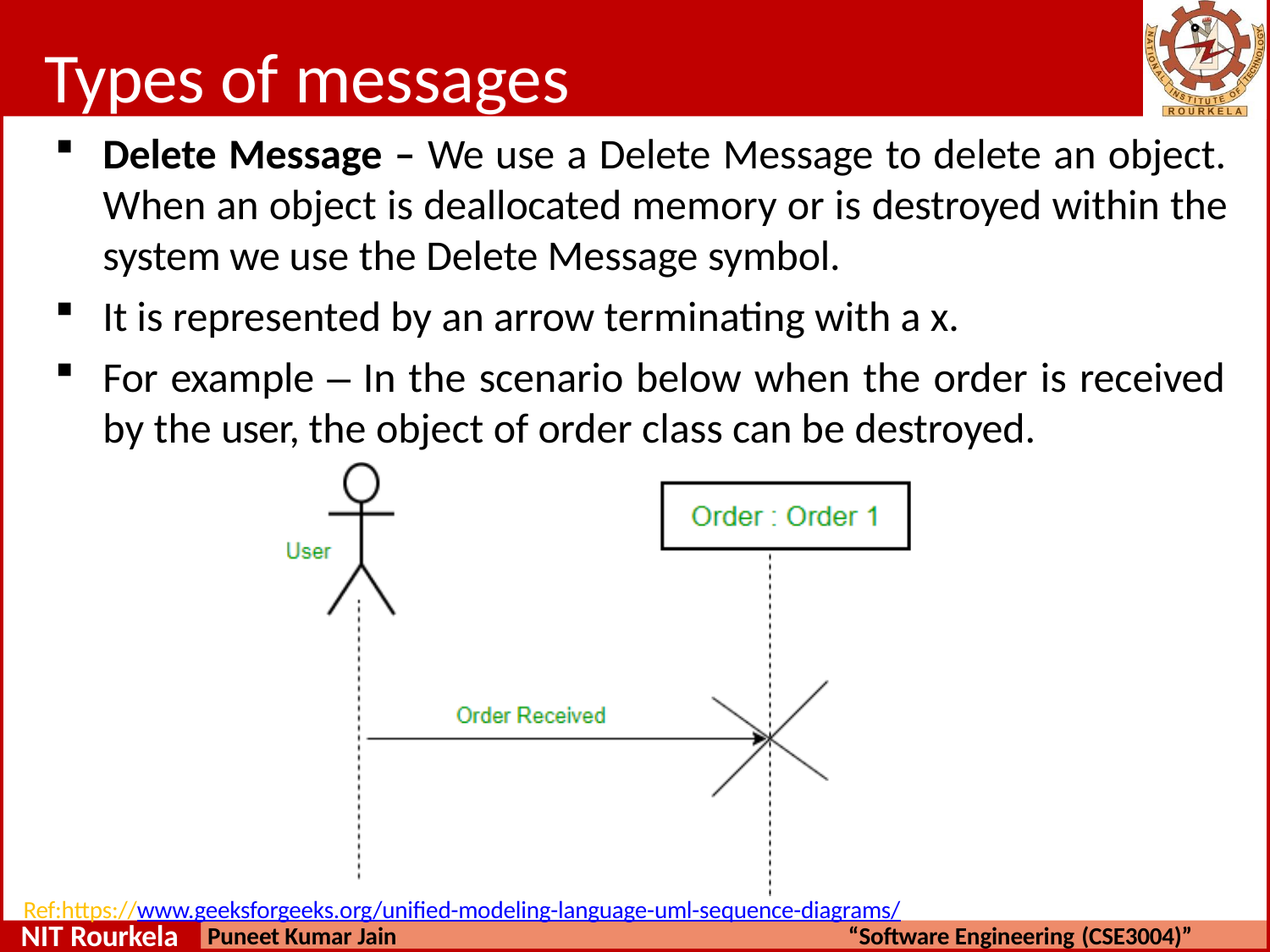

# Types of messages
Delete Message – We use a Delete Message to delete an object.  When an object is deallocated memory or is destroyed within the  system we use the Delete Message symbol.
It is represented by an arrow terminating with a x.
For example – In the scenario below when the order is received  by the user, the object of order class can be destroyed.

Ref:https://www.geeksforgeeks.org/unified-modeling-language-uml-sequence-diagrams/
NIT Rourkela
Puneet Kumar Jain
“Software Engineering (CSE3004)”